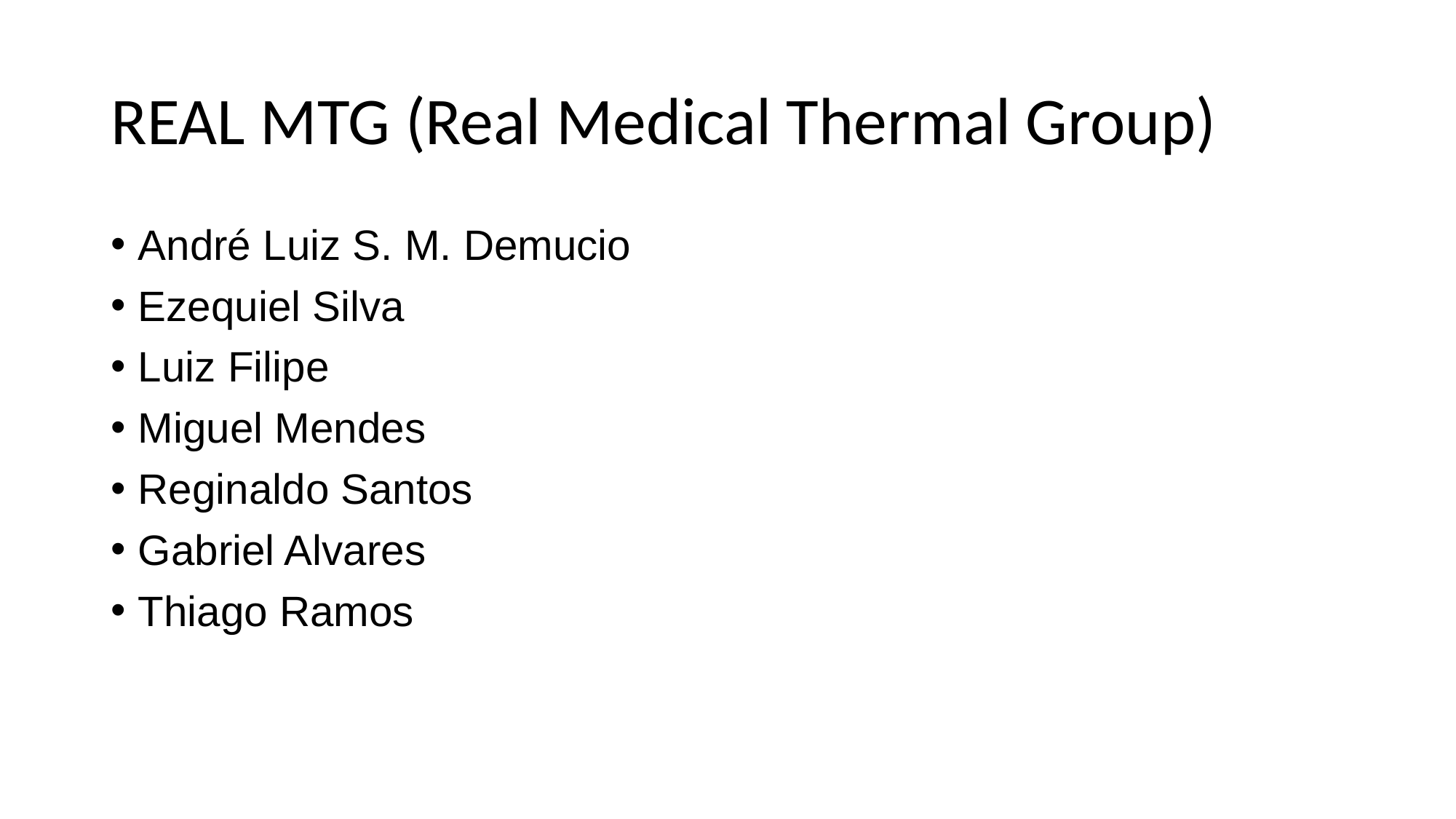

# REAL MTG (Real Medical Thermal Group)
André Luiz S. M. Demucio
Ezequiel Silva
Luiz Filipe
Miguel Mendes
Reginaldo Santos
Gabriel Alvares
Thiago Ramos